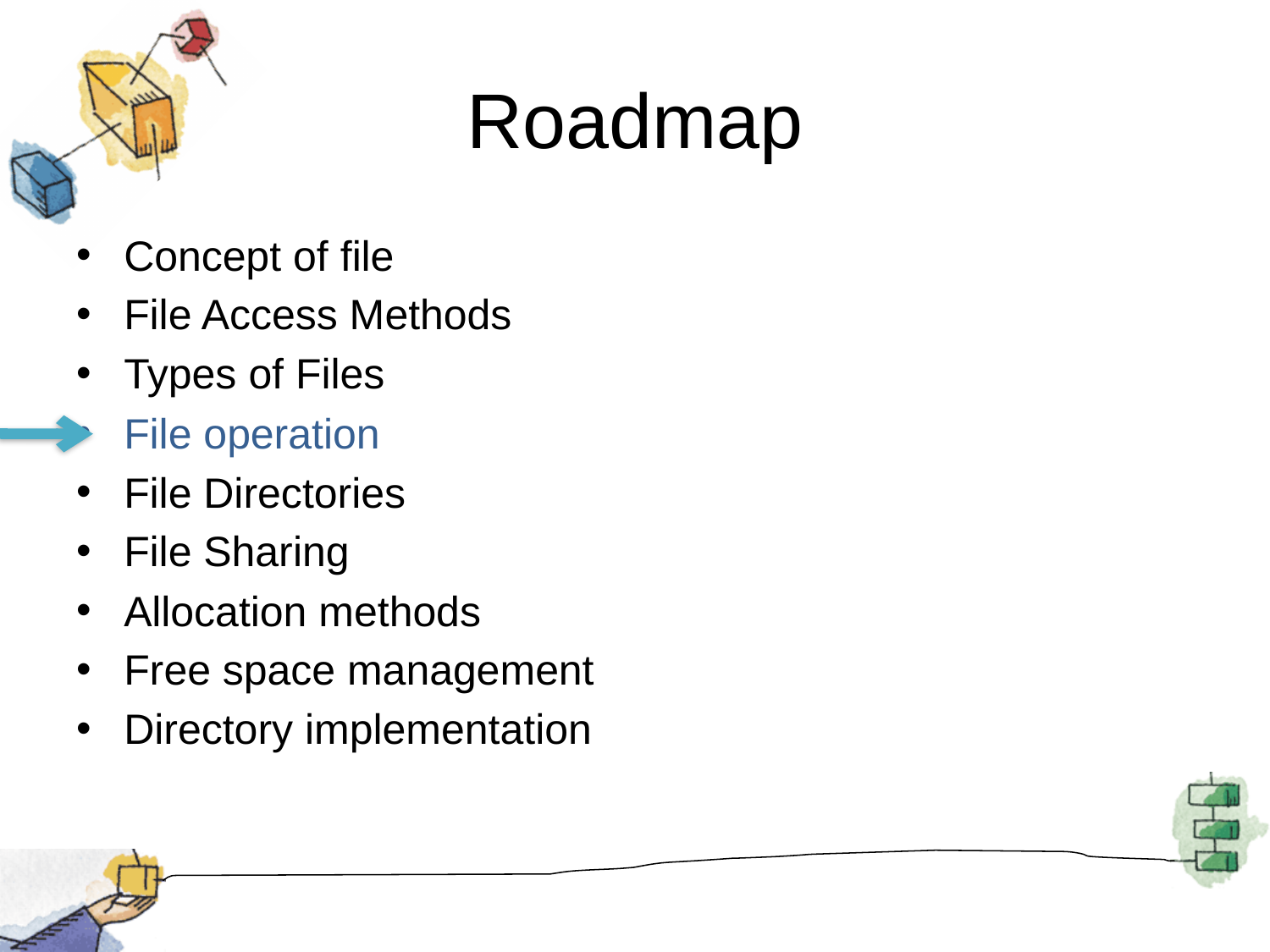

# Roadmap
Concept of file
File Access Methods
Types of Files
File operation
File Directories
File Sharing
Allocation methods
Free space management
Directory implementation